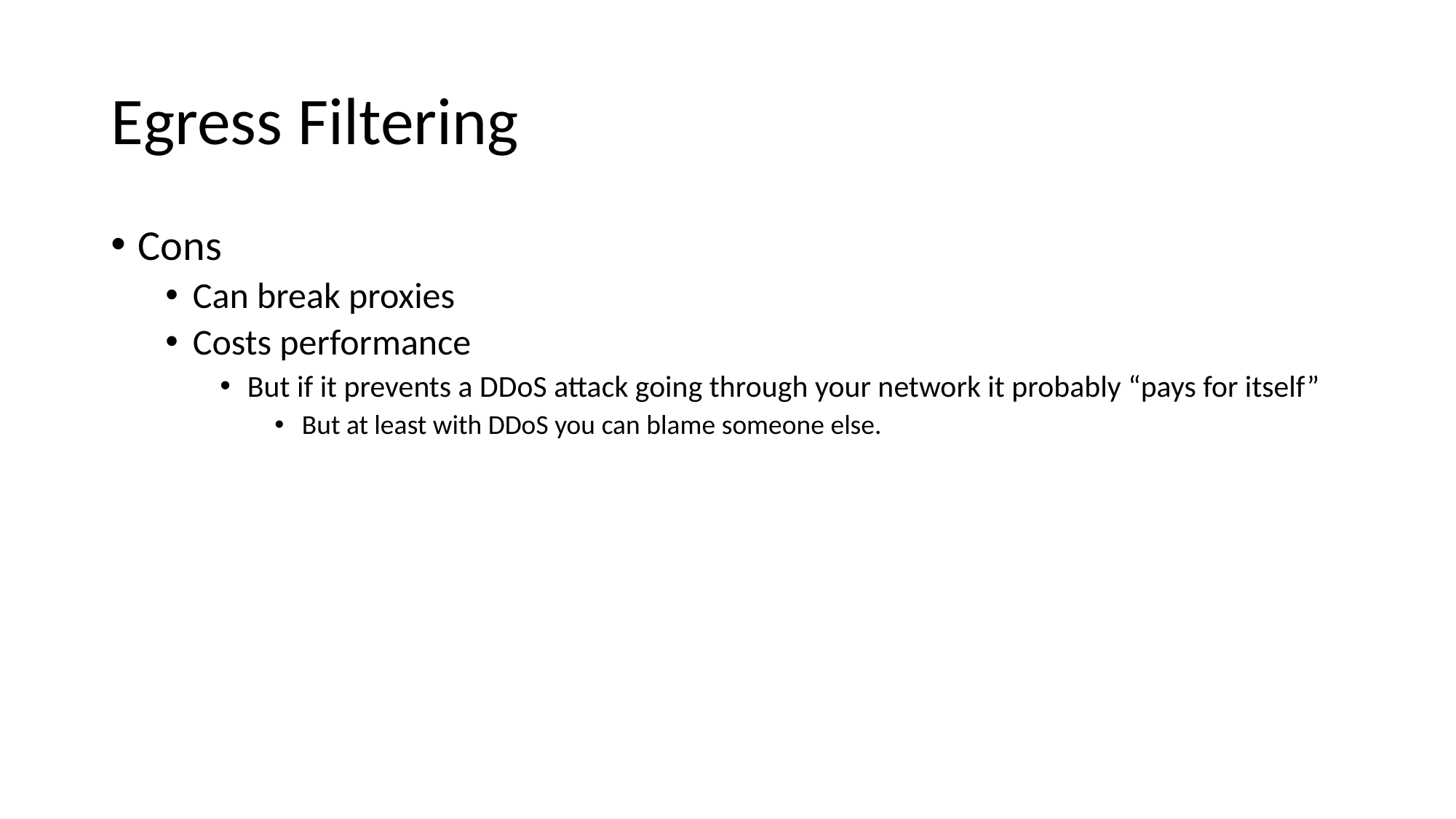

# Egress Filtering
Cons
Can break proxies
Costs performance
But if it prevents a DDoS attack going through your network it probably “pays for itself”
But at least with DDoS you can blame someone else.